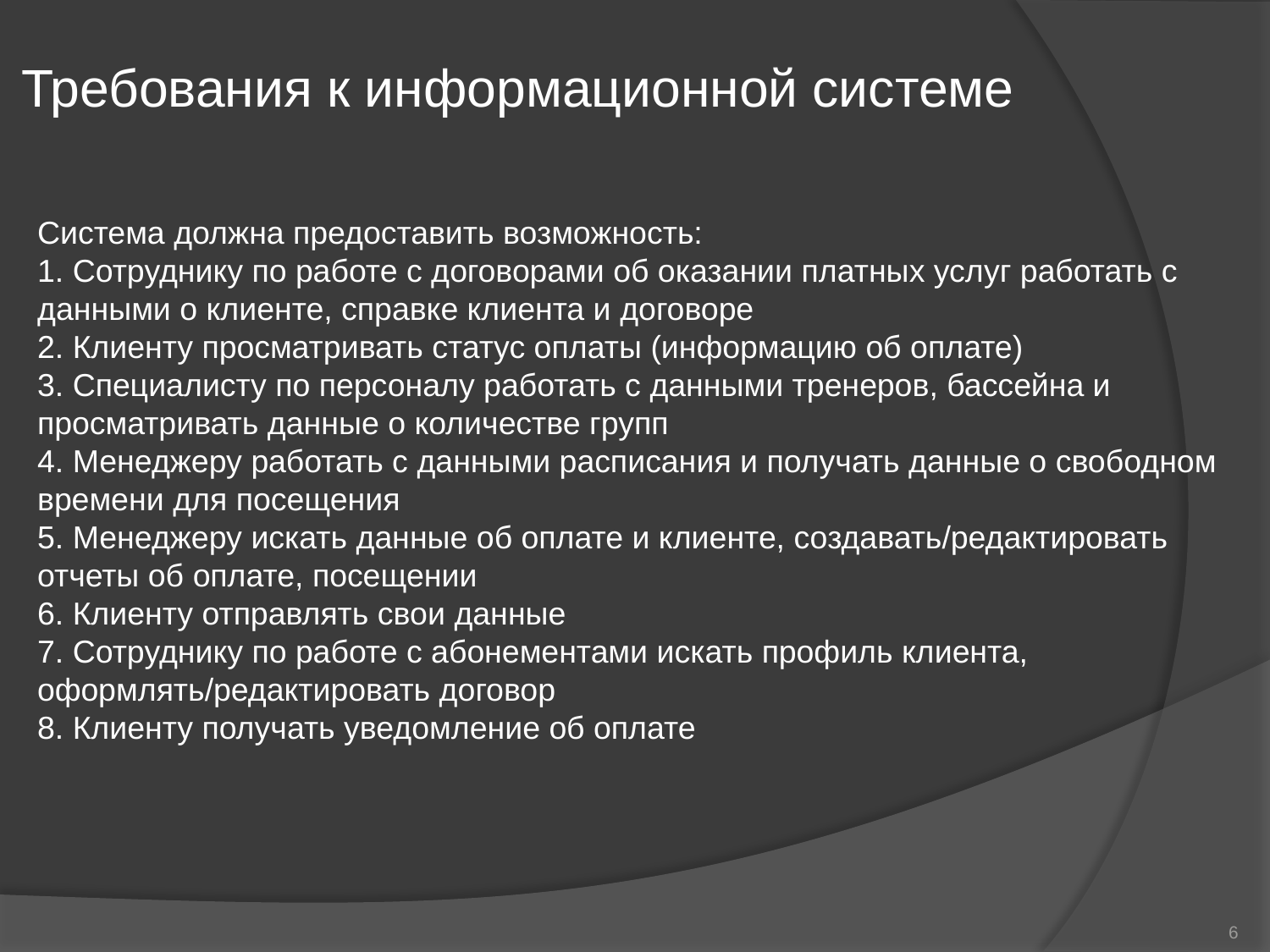

# Требования к информационной системе
Система должна предоставить возможность:
1. Сотруднику по работе с договорами об оказании платных услуг работать с данными о клиенте, справке клиента и договоре
2. Клиенту просматривать статус оплаты (информацию об оплате)
3. Специалисту по персоналу работать с данными тренеров, бассейна и просматривать данные о количестве групп
4. Менеджеру работать с данными расписания и получать данные о свободном времени для посещения
5. Менеджеру искать данные об оплате и клиенте, создавать/редактировать отчеты об оплате, посещении
6. Клиенту отправлять свои данные
7. Сотруднику по работе с абонементами искать профиль клиента, оформлять/редактировать договор
8. Клиенту получать уведомление об оплате
6